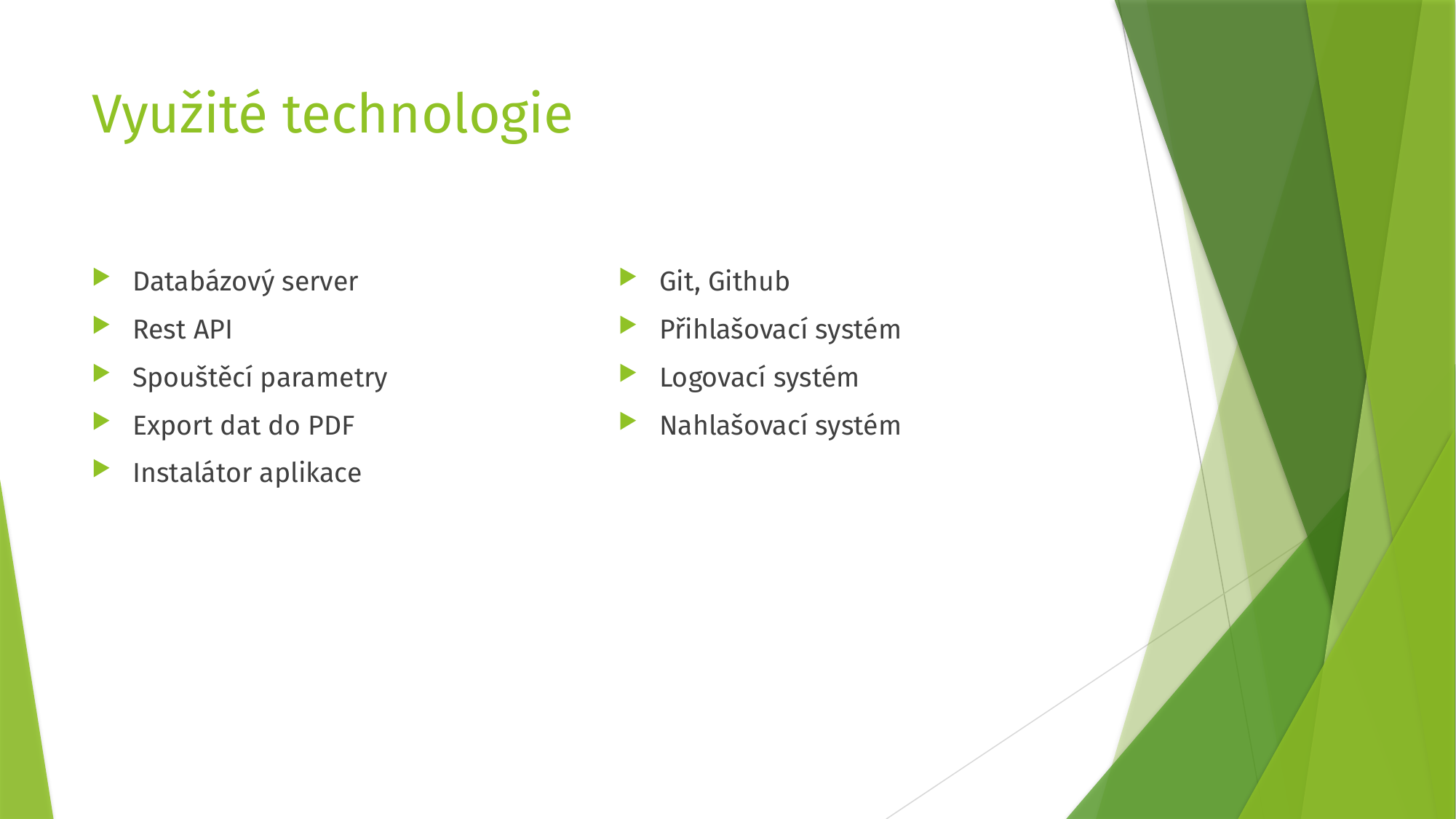

# Využité technologie
Databázový server
Rest API
Spouštěcí parametry
Export dat do PDF
Instalátor aplikace
Git, Github
Přihlašovací systém
Logovací systém
Nahlašovací systém